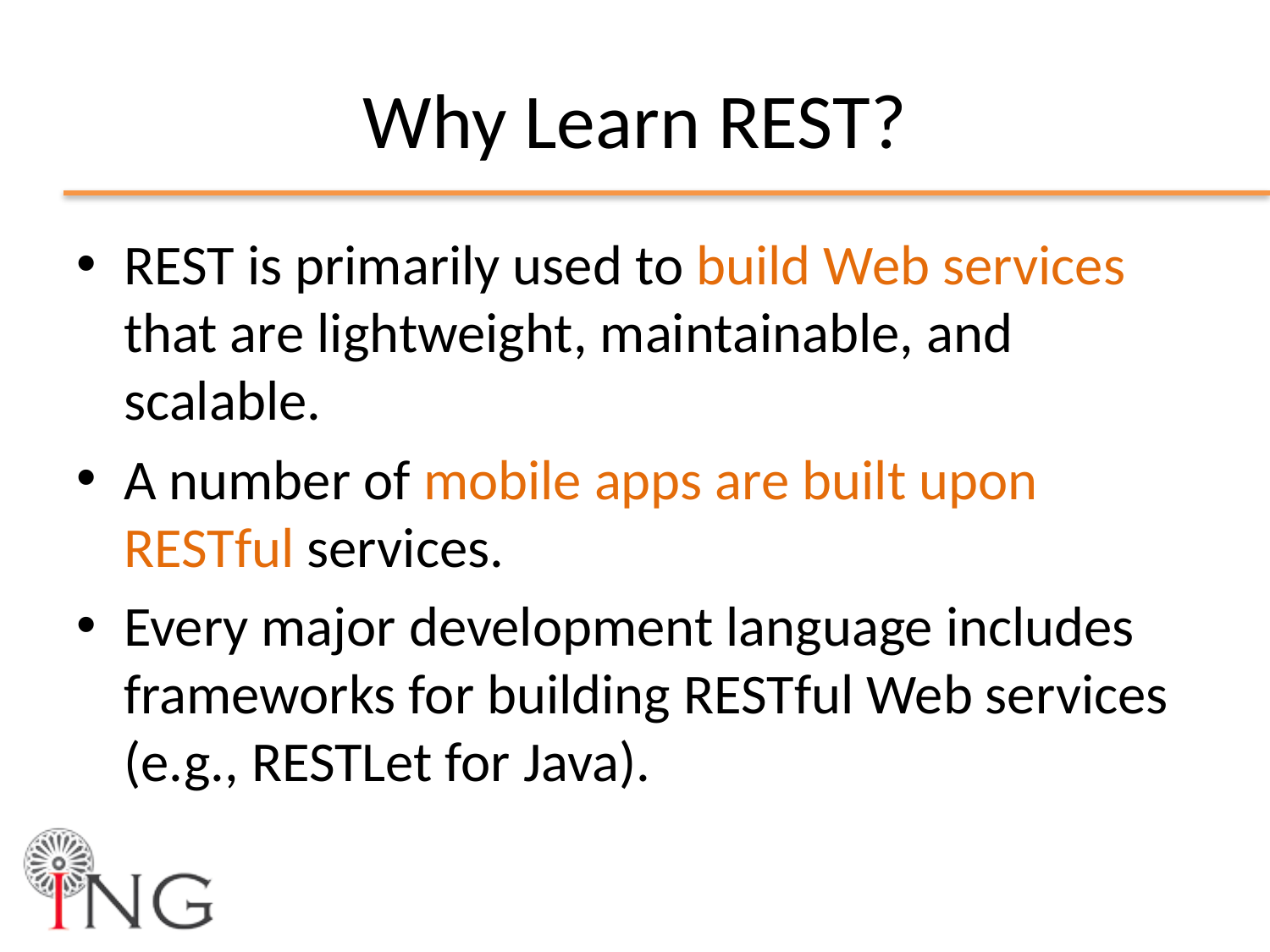

# Why Learn REST?
REST is primarily used to build Web services that are lightweight, maintainable, and scalable.
A number of mobile apps are built upon RESTful services.
Every major development language includes frameworks for building RESTful Web services (e.g., RESTLet for Java).